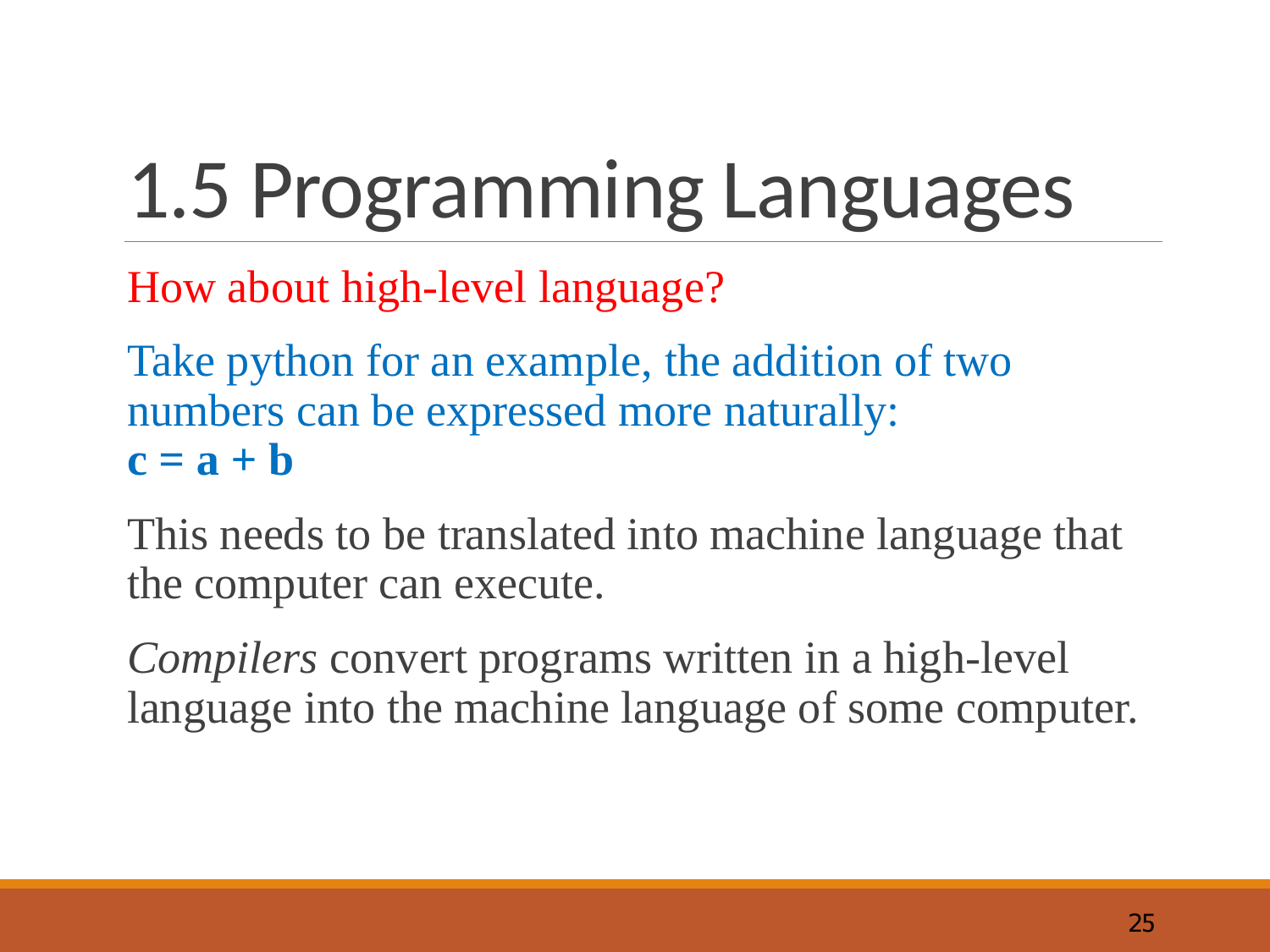

# 1.5 Programming Languages
How about high-level language?
Take python for an example, the addition of two numbers can be expressed more naturally:
c = a + b
This needs to be translated into machine language that the computer can execute.
Compilers convert programs written in a high-level language into the machine language of some computer.
25